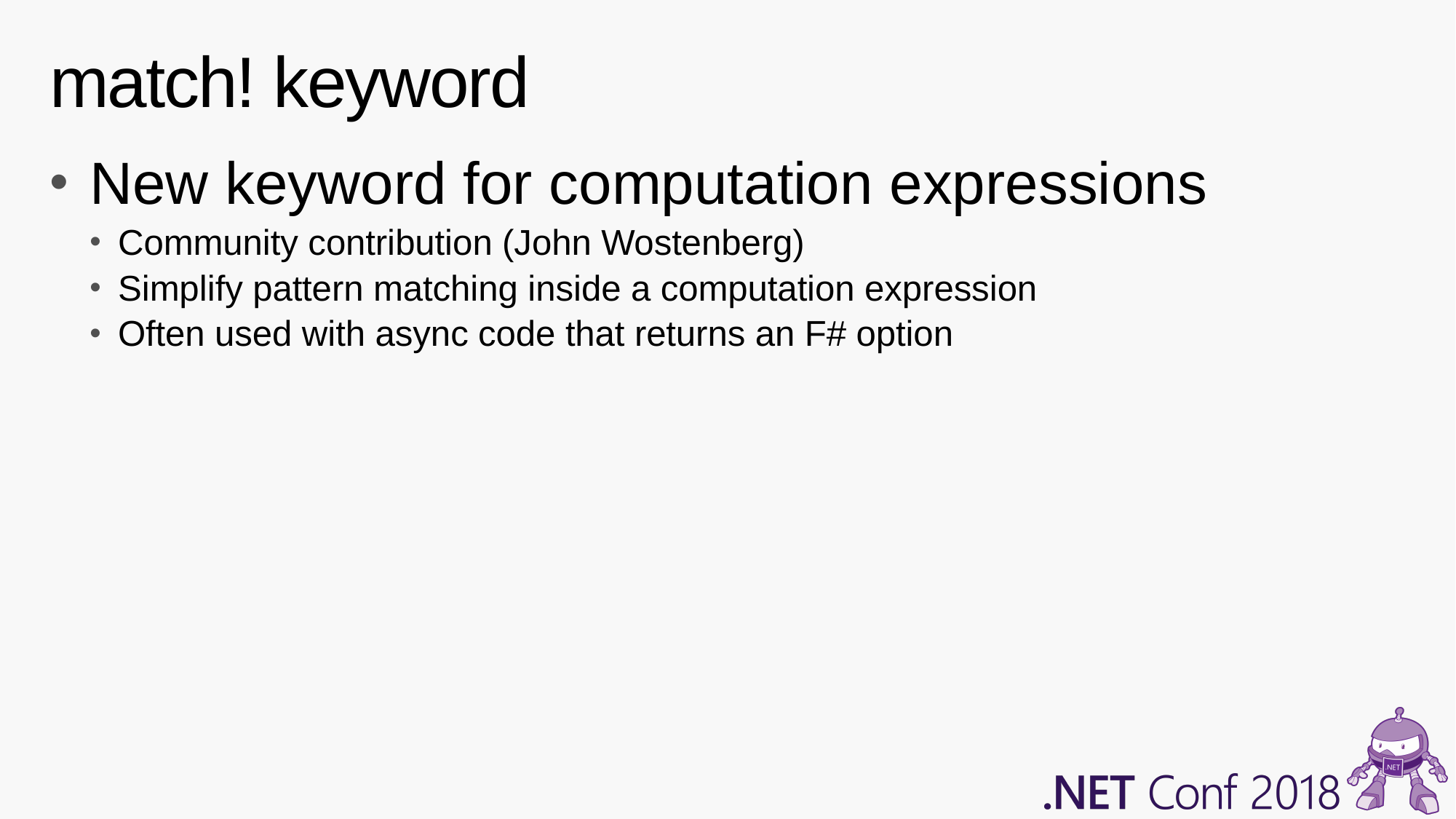

# match! keyword
New keyword for computation expressions
Community contribution (John Wostenberg)
Simplify pattern matching inside a computation expression
Often used with async code that returns an F# option